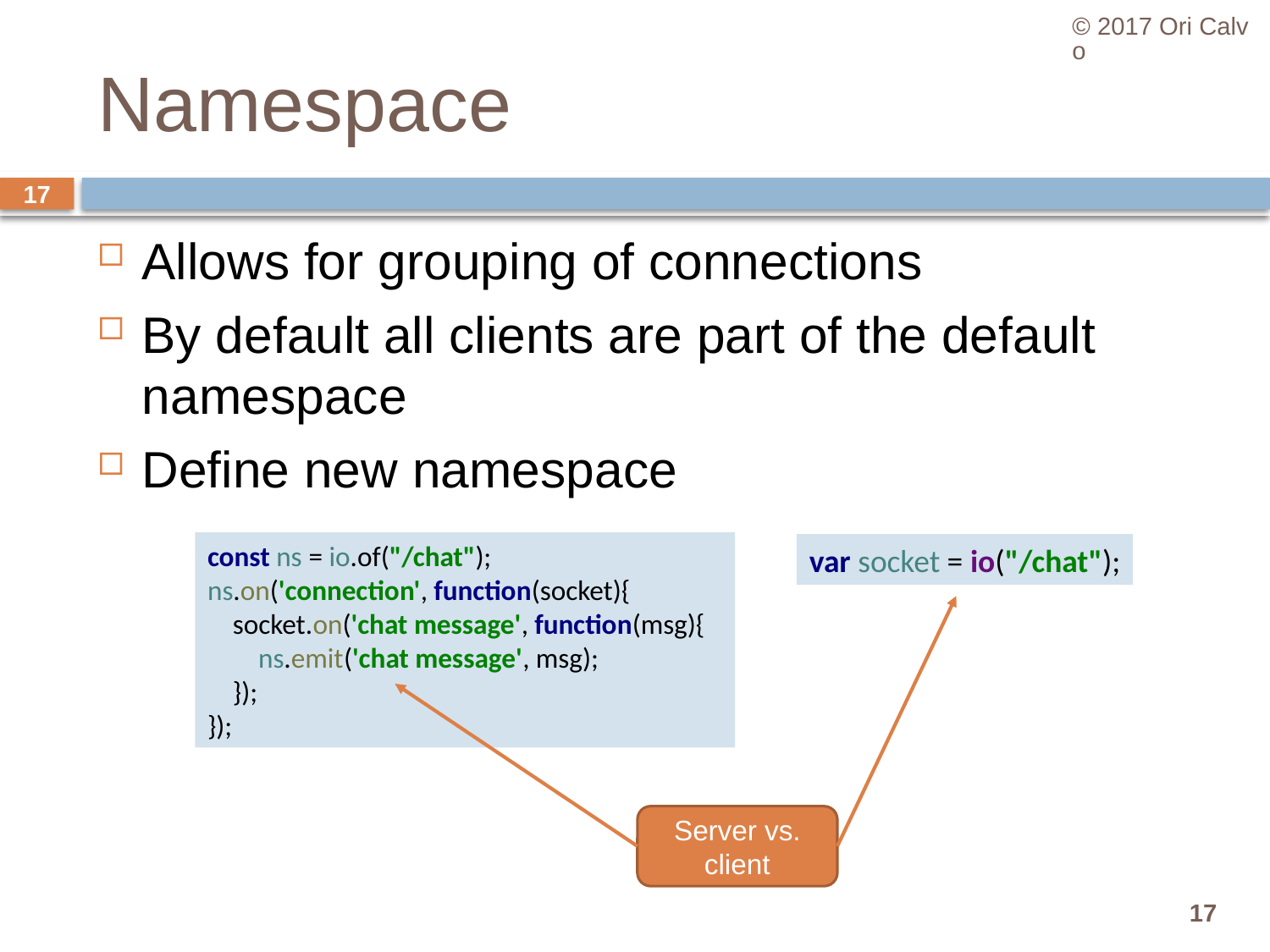

© 2017 Ori Calvo
# Namespace
17
Allows for grouping of connections
By default all clients are part of the default namespace
Define new namespace

const ns = io.of("/chat");
ns.on('connection', function(socket){
    socket.on('chat message', function(msg){
        ns.emit('chat message', msg);
    });
});
var socket = io("/chat");
Server vs. client